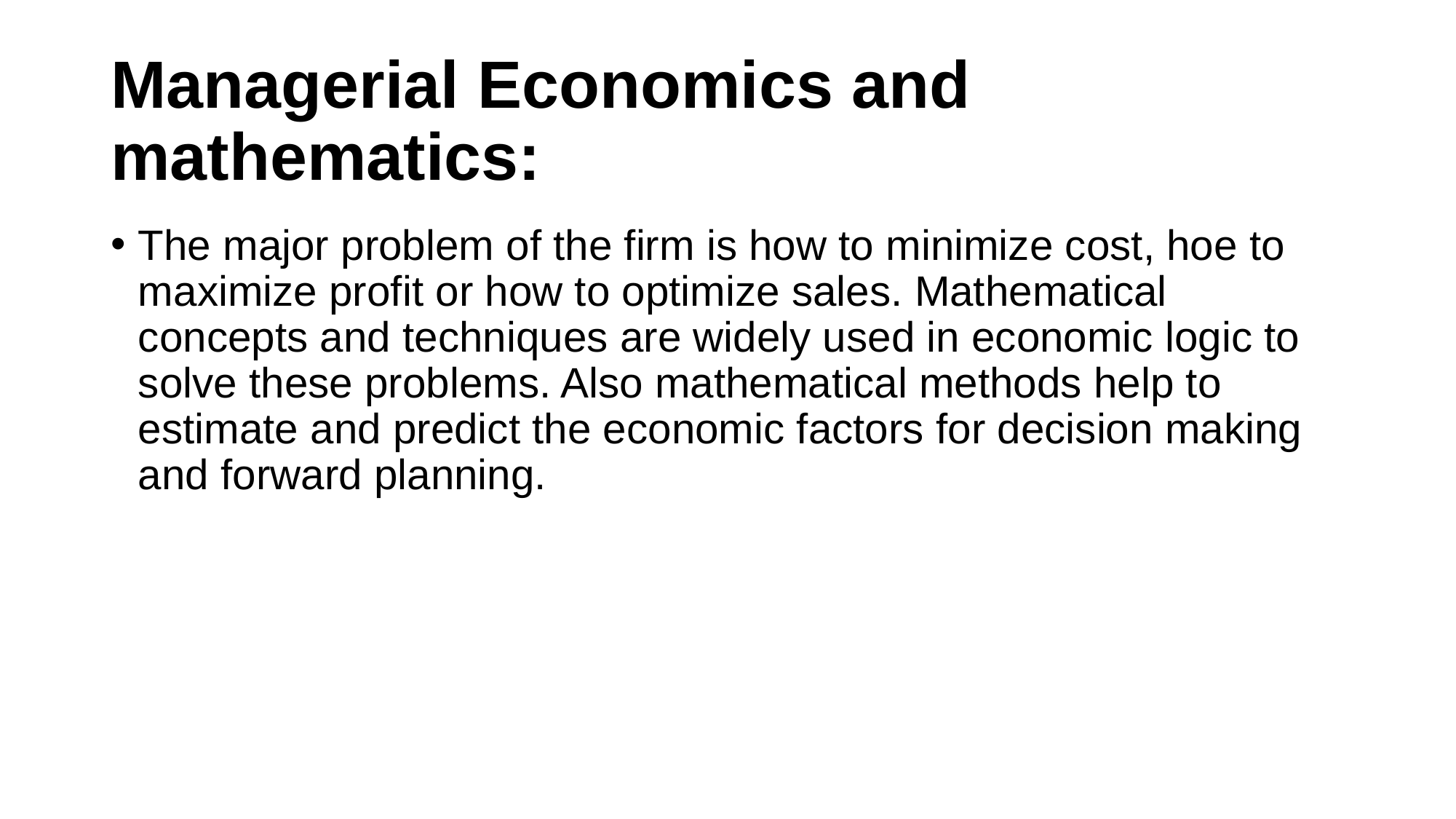

# Managerial Economics and mathematics:
The major problem of the firm is how to minimize cost, hoe to maximize profit or how to optimize sales. Mathematical concepts and techniques are widely used in economic logic to solve these problems. Also mathematical methods help to estimate and predict the economic factors for decision making and forward planning.